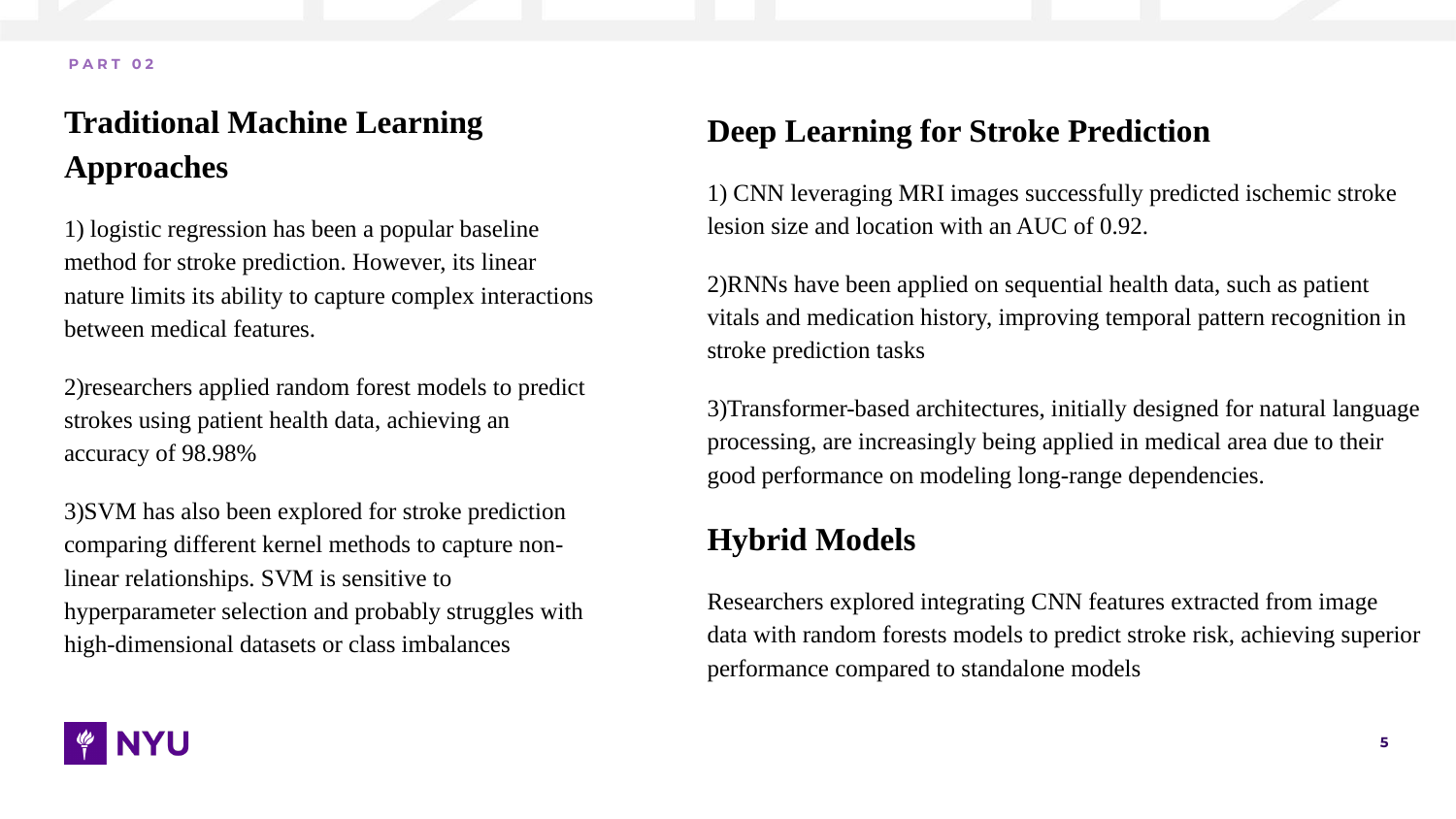

P A R T   0 2
Deep Learning for Stroke Prediction
1) CNN leveraging MRI images successfully predicted ischemic stroke lesion size and location with an AUC of 0.92.
2)RNNs have been applied on sequential health data, such as patient vitals and medication history, improving temporal pattern recognition in stroke prediction tasks
3)Transformer-based architectures, initially designed for natural language processing, are increasingly being applied in medical area due to their good performance on modeling long-range dependencies.
Hybrid Models
Researchers explored integrating CNN features extracted from image data with random forests models to predict stroke risk, achieving superior performance compared to standalone models

# Traditional Machine Learning Approaches
1) logistic regression has been a popular baseline method for stroke prediction. However, its linear nature limits its ability to capture complex interactions between medical features.
2)researchers applied random forest models to predict strokes using patient health data, achieving an accuracy of 98.98%
3)SVM has also been explored for stroke prediction comparing different kernel methods to capture non-linear relationships. SVM is sensitive to hyperparameter selection and probably struggles with high-dimensional datasets or class imbalances